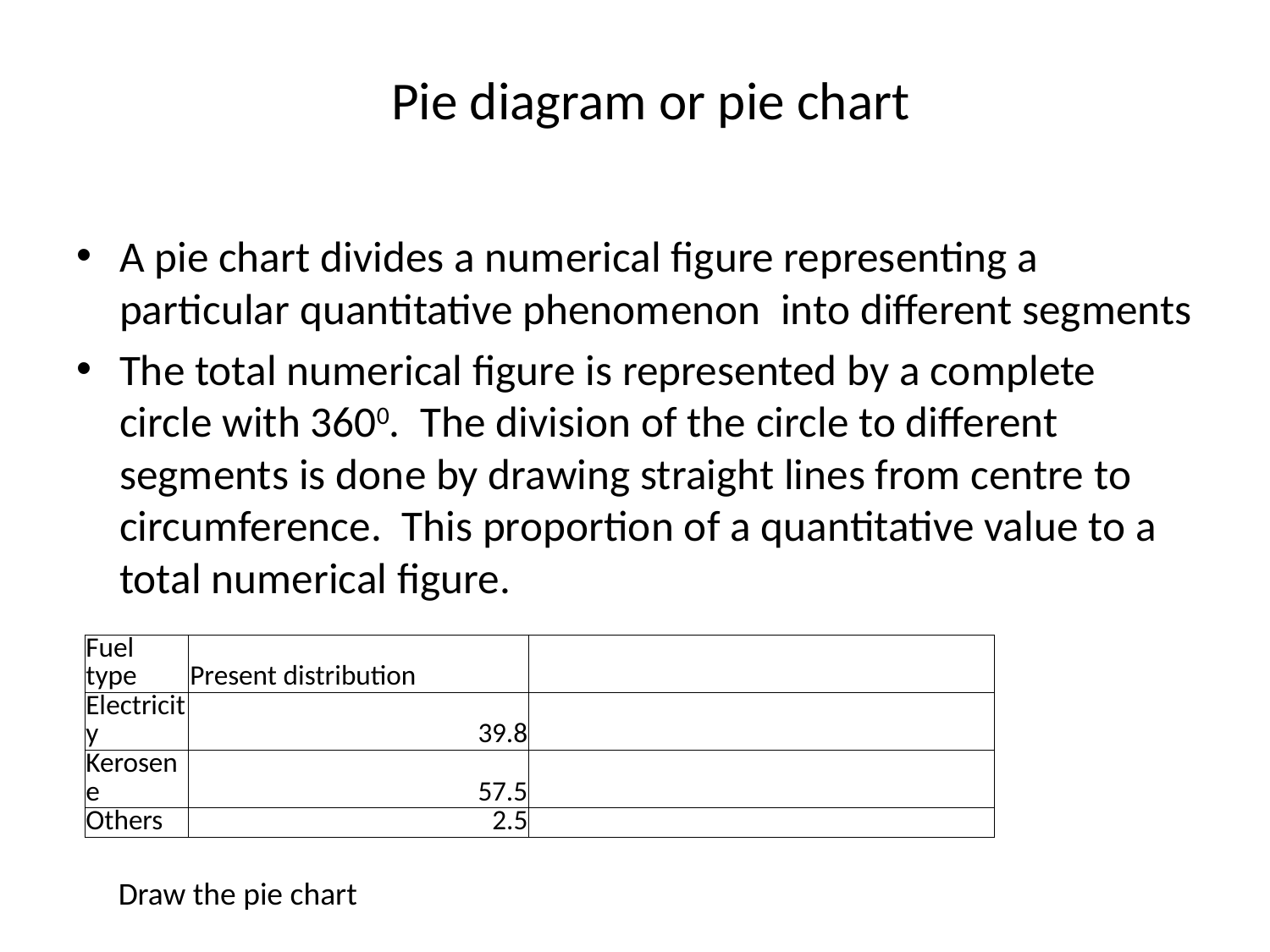

# Pie diagram or pie chart
A pie chart divides a numerical figure representing a particular quantitative phenomenon  into different segments
The total numerical figure is represented by a complete circle with 3600.  The division of the circle to different segments is done by drawing straight lines from centre to circumference.  This proportion of a quantitative value to a total numerical figure.

| Fuel type | Present distribution |  |
| --- | --- | --- |
| Electricity | 39.8 |  |
| Kerosene | 57.5 |  |
| Others | 2.5 |  |
Draw the pie chart